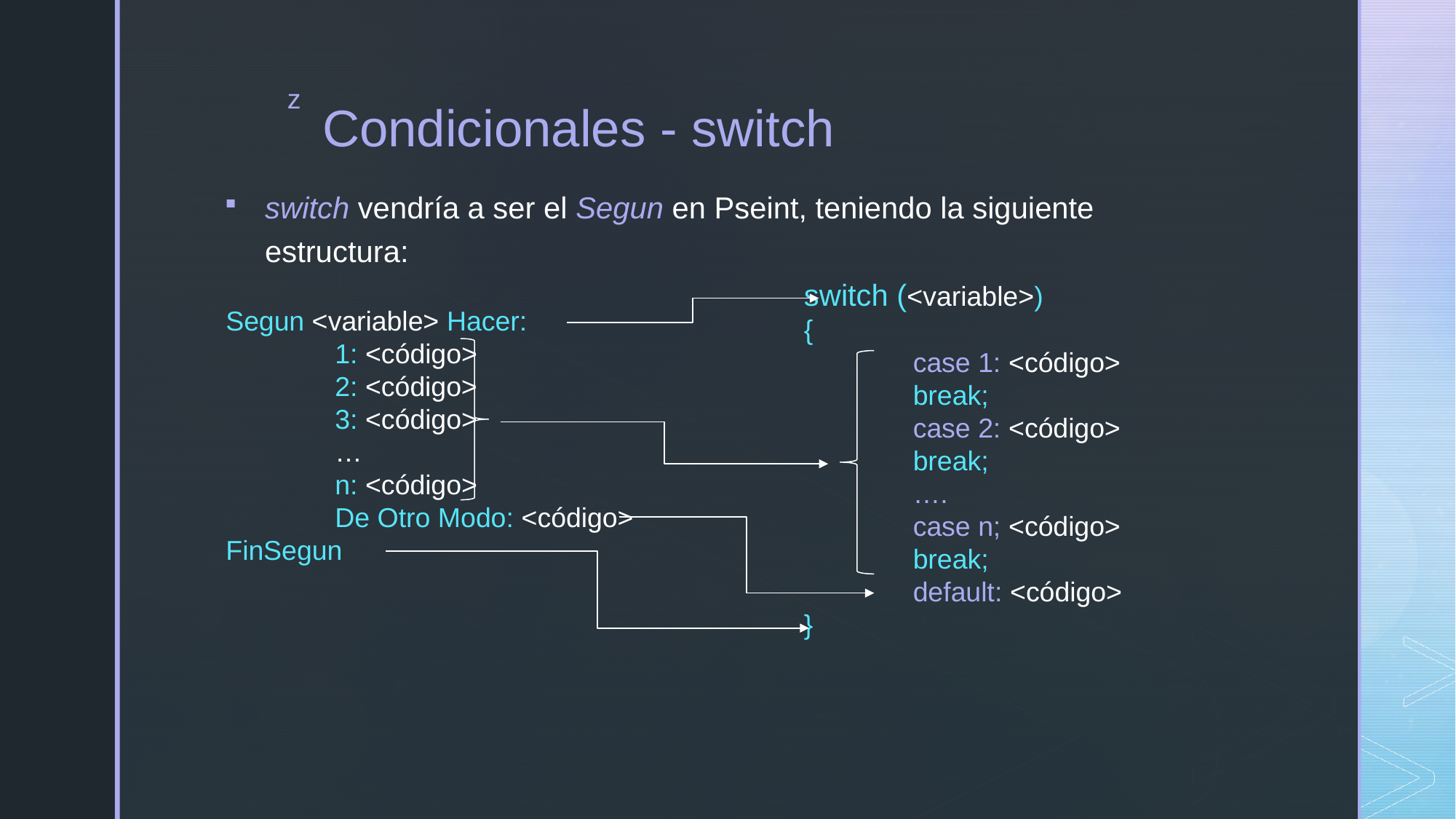

switch vendría a ser el Segun en Pseint, teniendo la siguiente estructura:
# Condicionales - switch
switch (<variable>)
{
	case 1: <código>
	break;
	case 2: <código>
	break;
	….
	case n; <código>
	break;
	default: <código>
}

Segun <variable> Hacer:
	1: <código>
	2: <código>
	3: <código>
	…
	n: <código>
	De Otro Modo: <código>
FinSegun